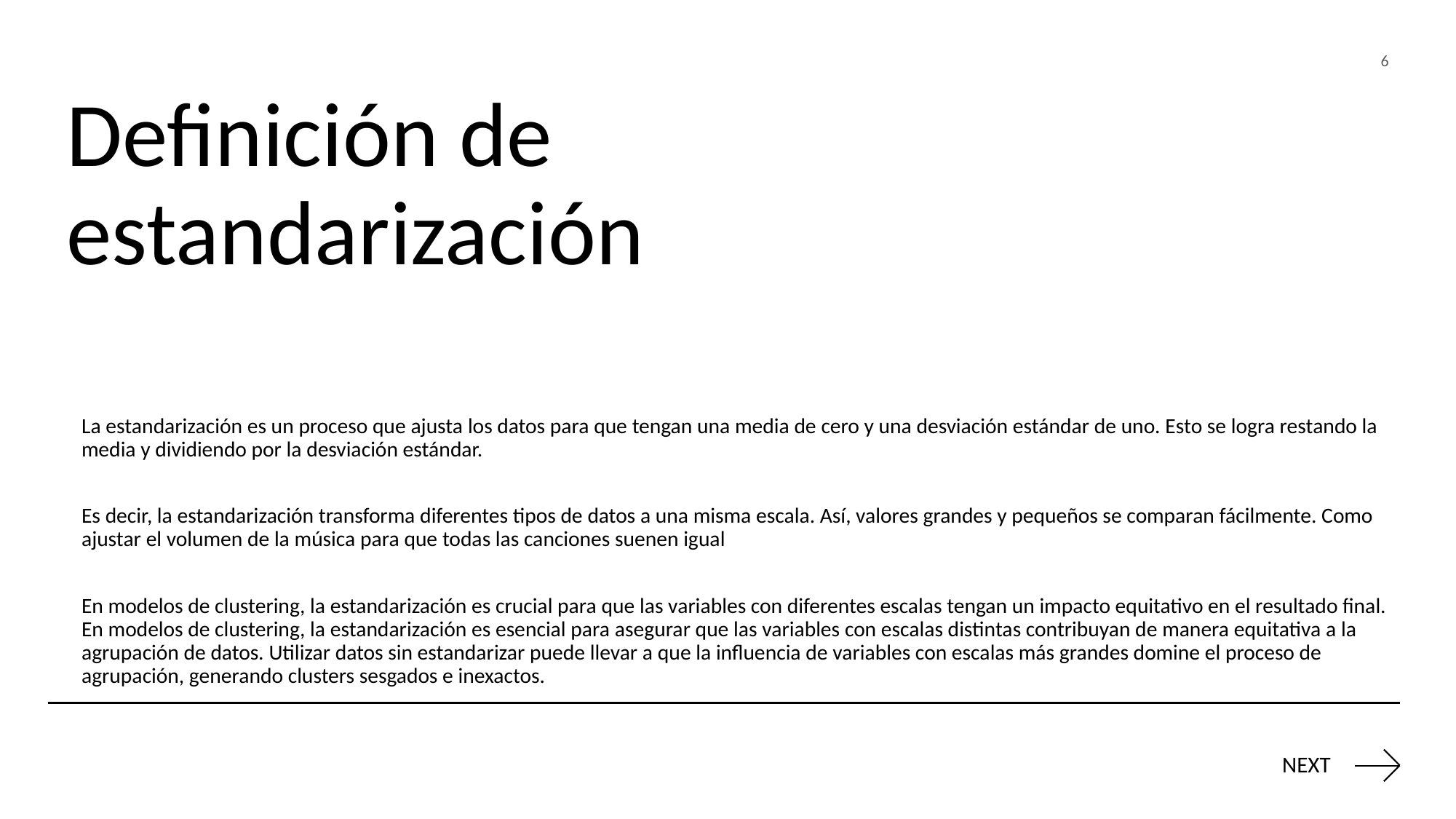

6
# Definición de estandarización
La estandarización es un proceso que ajusta los datos para que tengan una media de cero y una desviación estándar de uno. Esto se logra restando la media y dividiendo por la desviación estándar.

Es decir, la estandarización transforma diferentes tipos de datos a una misma escala. Así, valores grandes y pequeños se comparan fácilmente. Como ajustar el volumen de la música para que todas las canciones suenen igual

En modelos de clustering, la estandarización es crucial para que las variables con diferentes escalas tengan un impacto equitativo en el resultado final. En modelos de clustering, la estandarización es esencial para asegurar que las variables con escalas distintas contribuyan de manera equitativa a la agrupación de datos. Utilizar datos sin estandarizar puede llevar a que la influencia de variables con escalas más grandes domine el proceso de agrupación, generando clusters sesgados e inexactos.